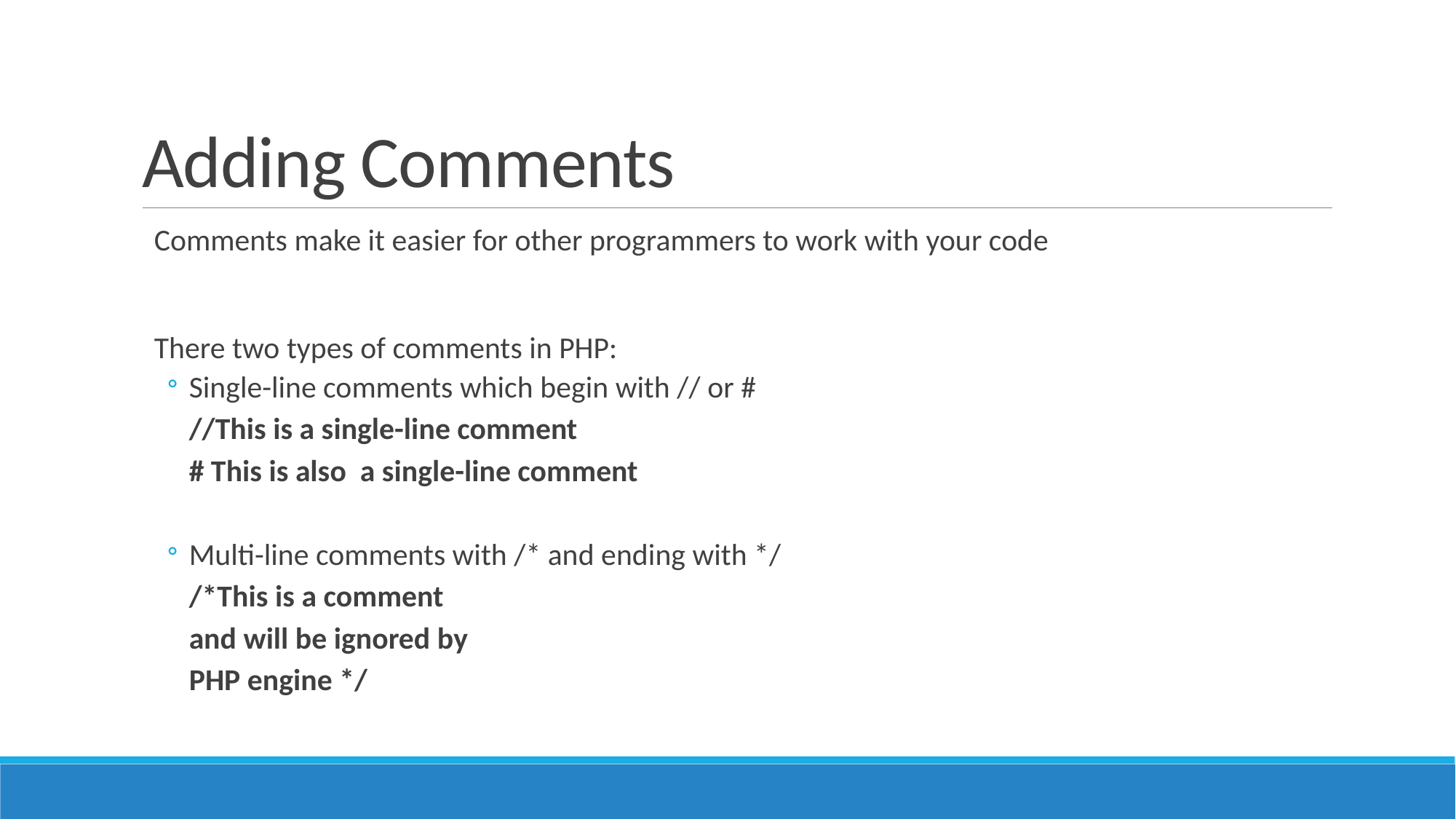

# Adding Comments
Comments make it easier for other programmers to work with your code

There two types of comments in PHP:
Single-line comments which begin with // or #
	//This is a single-line comment
	# This is also  a single-line comment

Multi-line comments with /* and ending with */
	/*This is a comment
	and will be ignored by
	PHP engine */